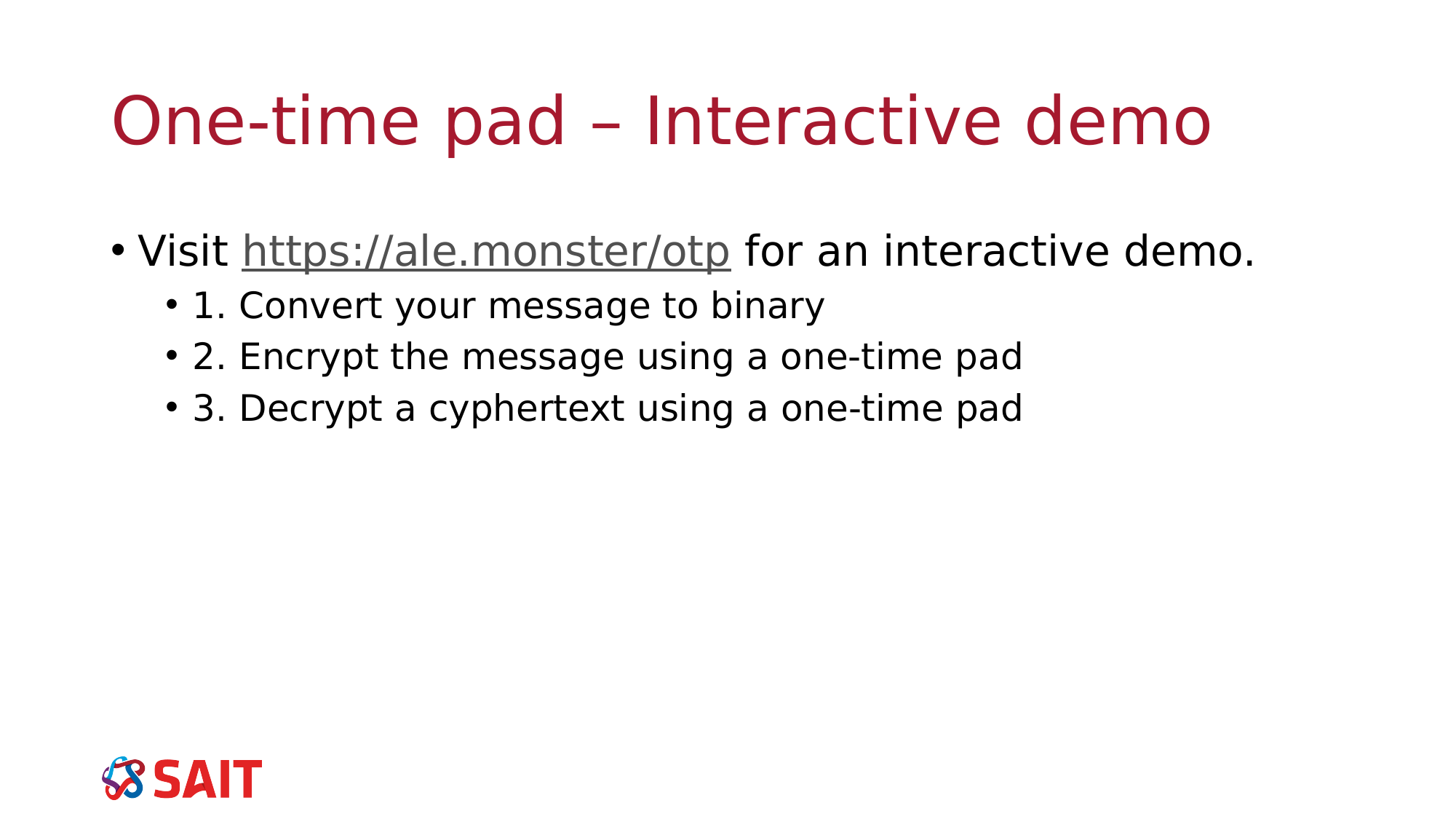

# One-time pad – Interactive demo
Visit https://ale.monster/otp for an interactive demo.
1. Convert your message to binary
2. Encrypt the message using a one-time pad
3. Decrypt a cyphertext using a one-time pad